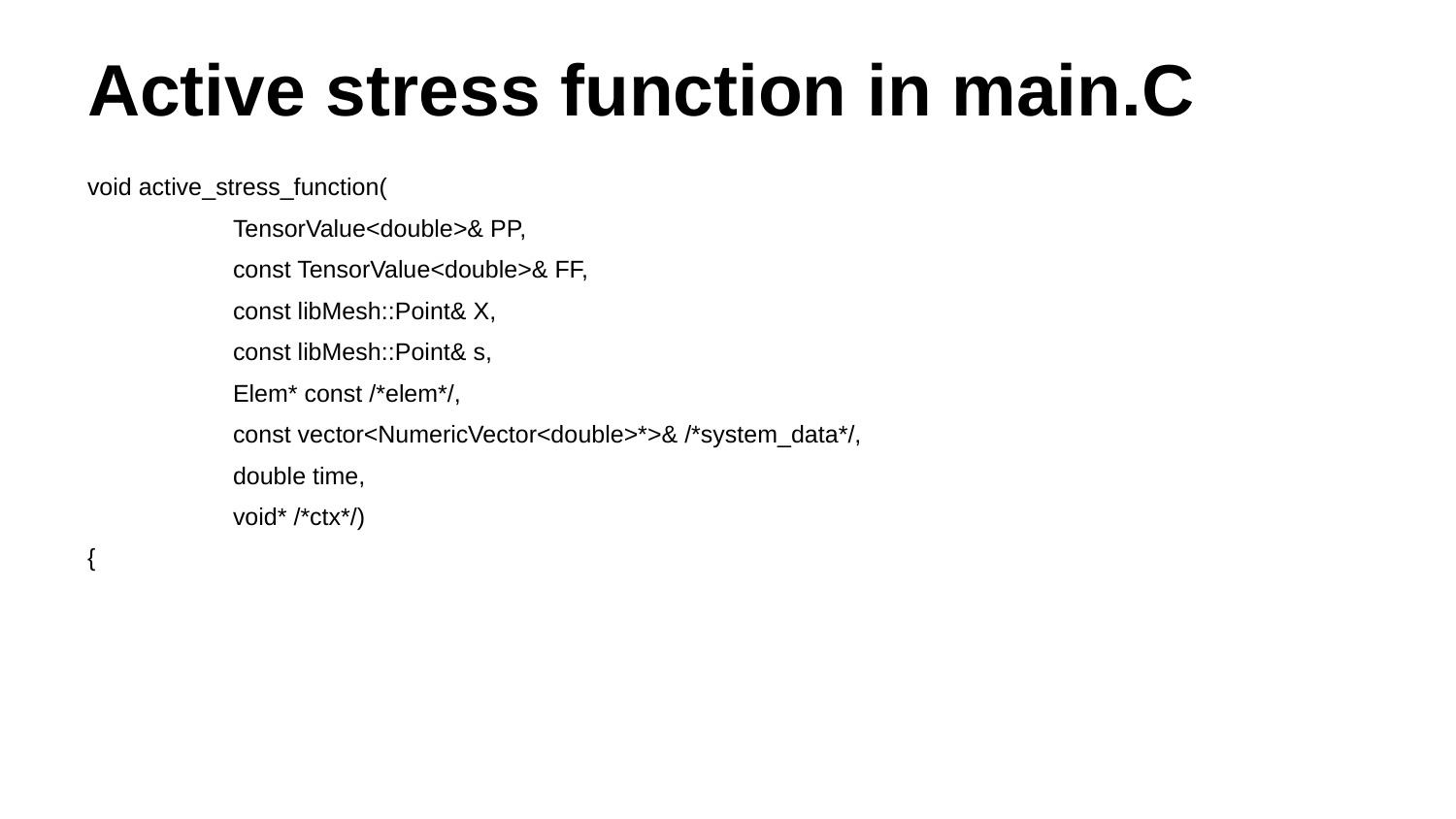

# Active stress function in main.C
void active_stress_function(
	TensorValue<double>& PP,
	const TensorValue<double>& FF,
	const libMesh::Point& X,
	const libMesh::Point& s,
	Elem* const /*elem*/,
	const vector<NumericVector<double>*>& /*system_data*/,
	double time,
	void* /*ctx*/)
{